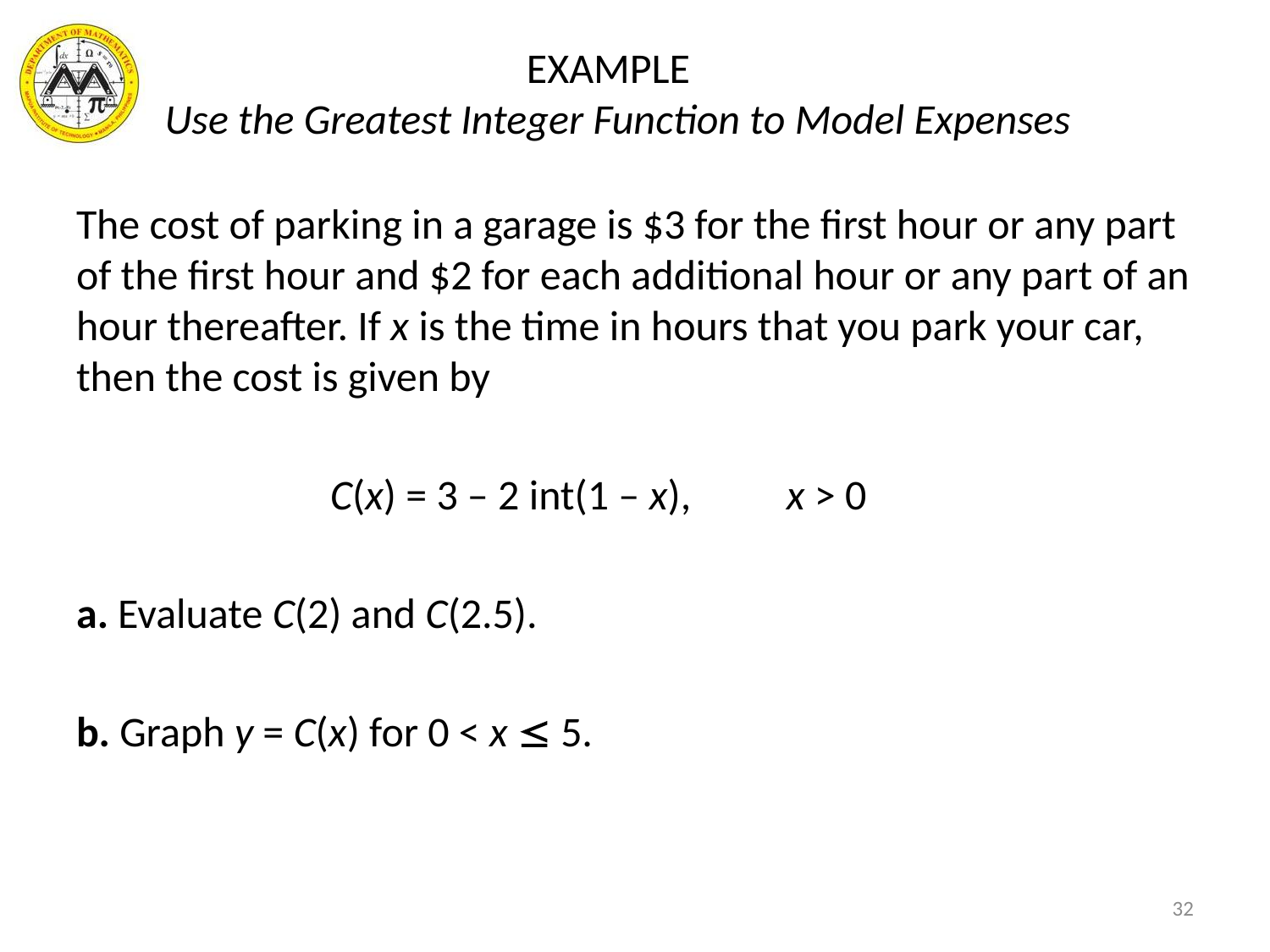

# EXAMPLE Use the Greatest Integer Function to Model Expenses
The cost of parking in a garage is $3 for the first hour or any part of the first hour and $2 for each additional hour or any part of an hour thereafter. If x is the time in hours that you park your car, then the cost is given by

		C(x) = 3 – 2 int(1 – x),          x > 0

a. Evaluate C(2) and C(2.5).

b. Graph y = C(x) for 0 < x ≤ 5.
32